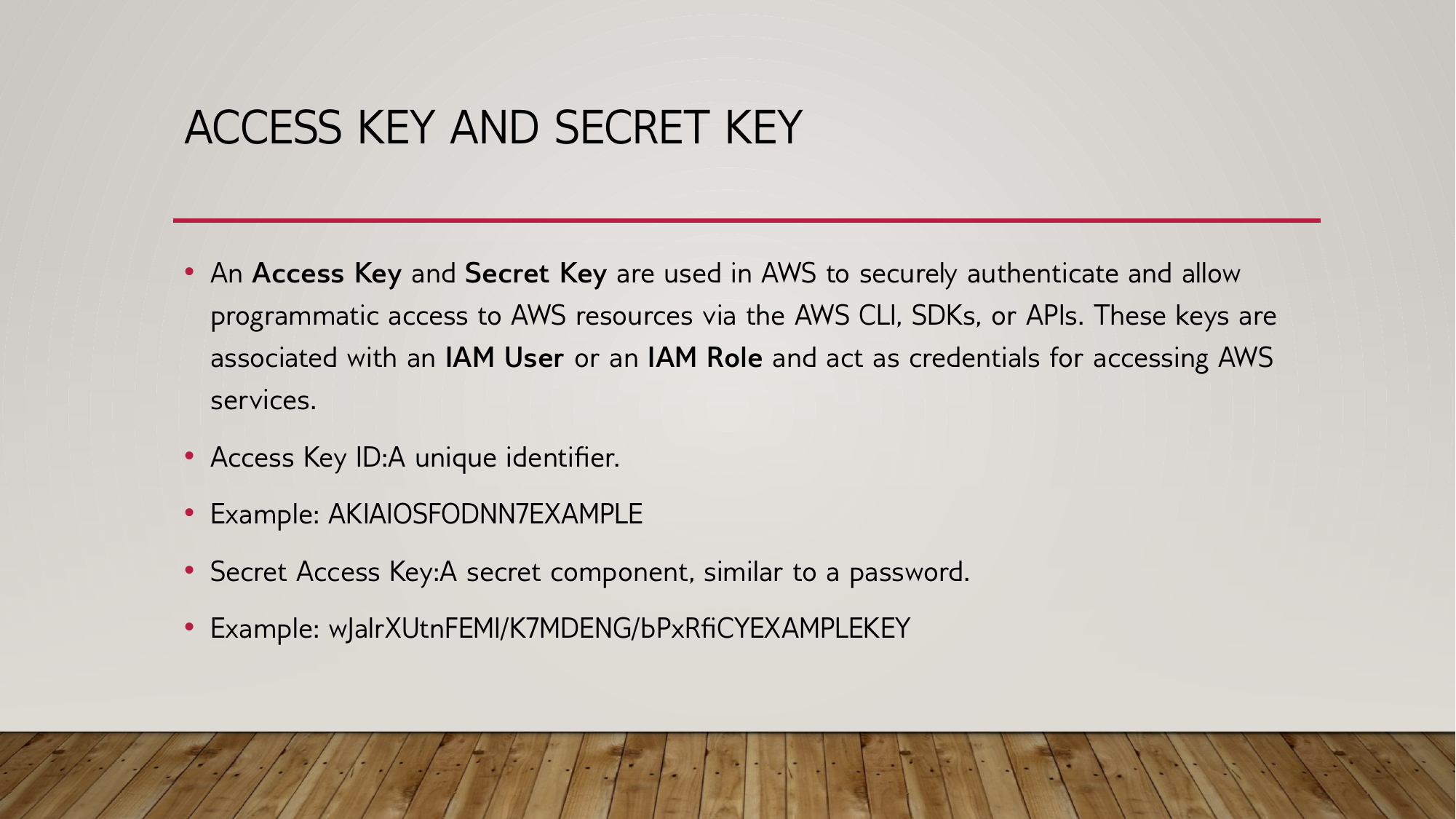

# Access key and secret key
An Access Key and Secret Key are used in AWS to securely authenticate and allow programmatic access to AWS resources via the AWS CLI, SDKs, or APIs. These keys are associated with an IAM User or an IAM Role and act as credentials for accessing AWS services.
Access Key ID:A unique identifier.
Example: AKIAIOSFODNN7EXAMPLE
Secret Access Key:A secret component, similar to a password.
Example: wJalrXUtnFEMI/K7MDENG/bPxRfiCYEXAMPLEKEY